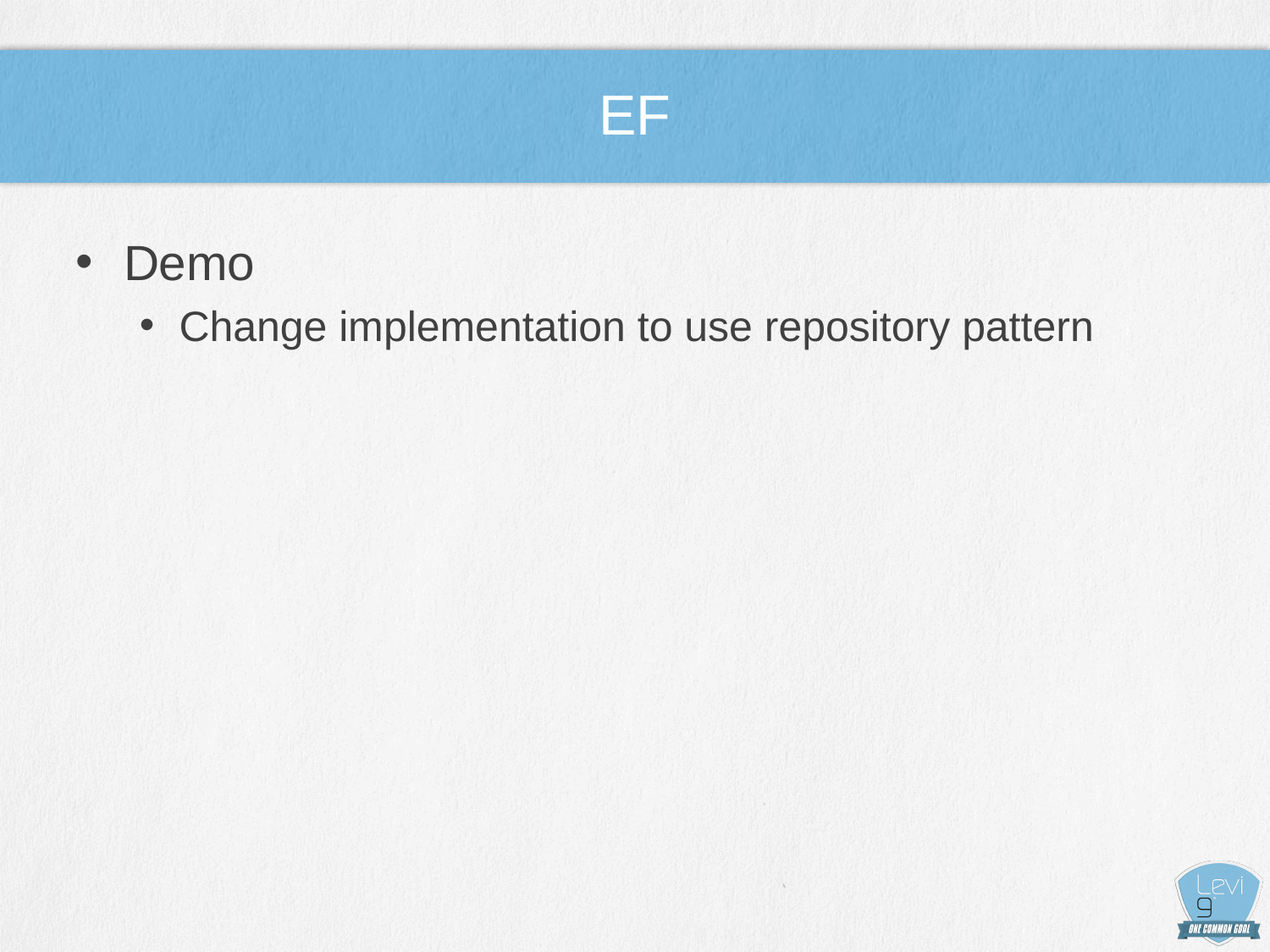

# EF
Demo
Change implementation to use repository pattern